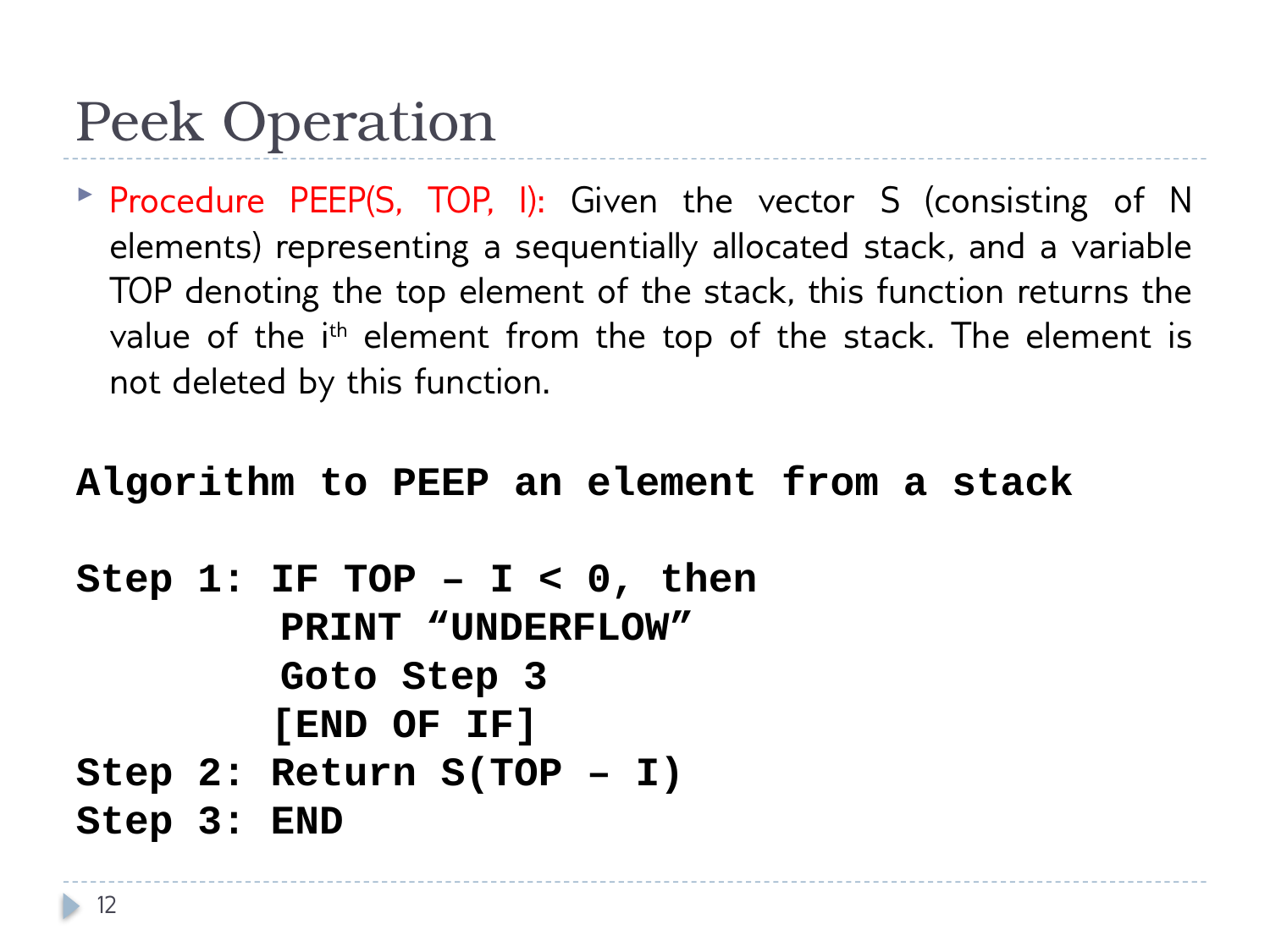

# Peek Operation
Procedure PEEP(S, TOP, I): Given the vector S (consisting of N elements) representing a sequentially allocated stack, and a variable TOP denoting the top element of the stack, this function returns the value of the ith element from the top of the stack. The element is not deleted by this function.

Algorithm to PEEP an element from a stack

Step 1: IF TOP – I < 0, then
	       PRINT “UNDERFLOW”
	       Goto Step 3
        [END OF IF]
Step 2: Return S(TOP – I)
Step 3: END

12